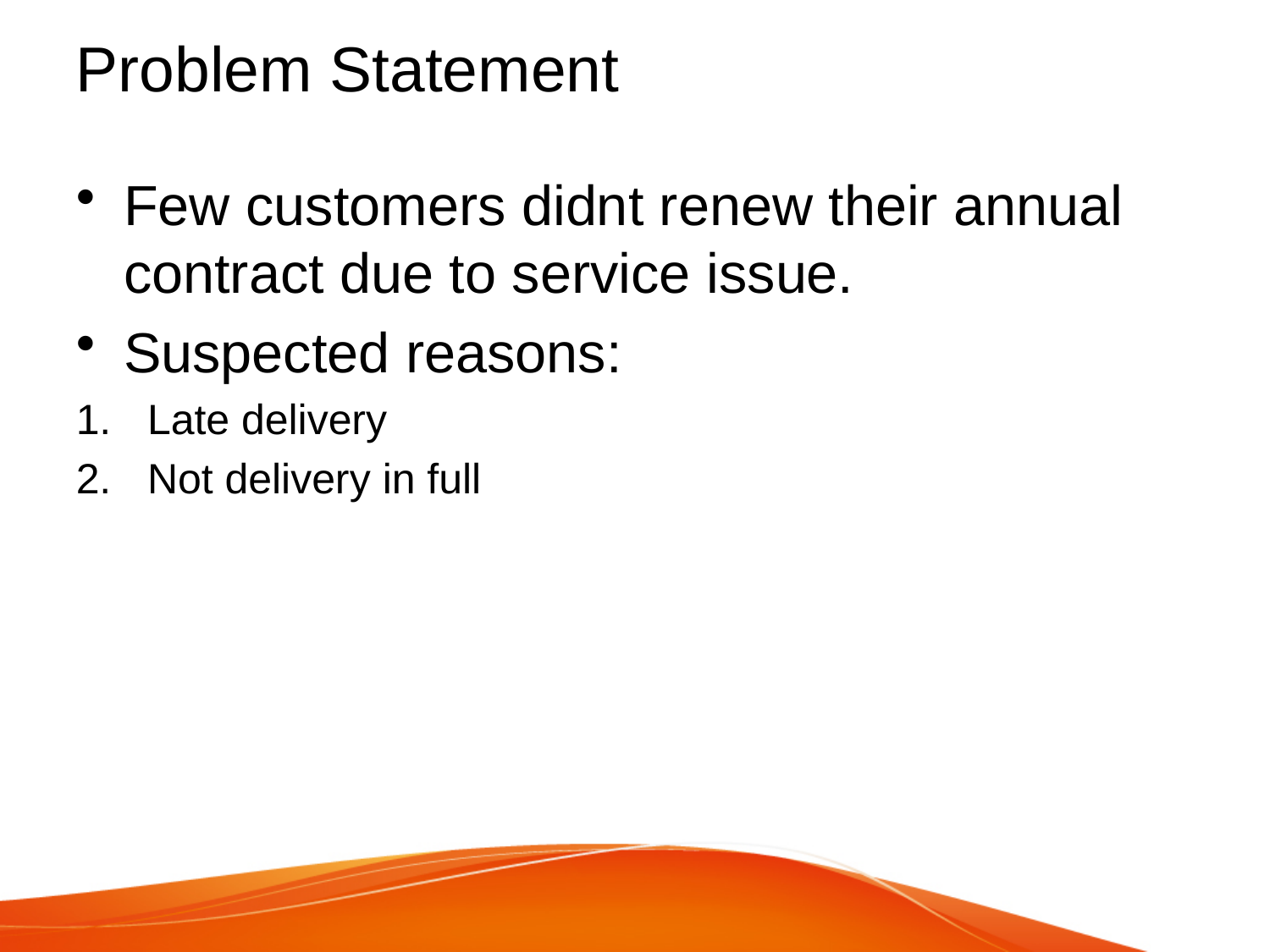

# Problem Statement
Few customers didnt renew their annual contract due to service issue.
Suspected reasons:
Late delivery
Not delivery in full